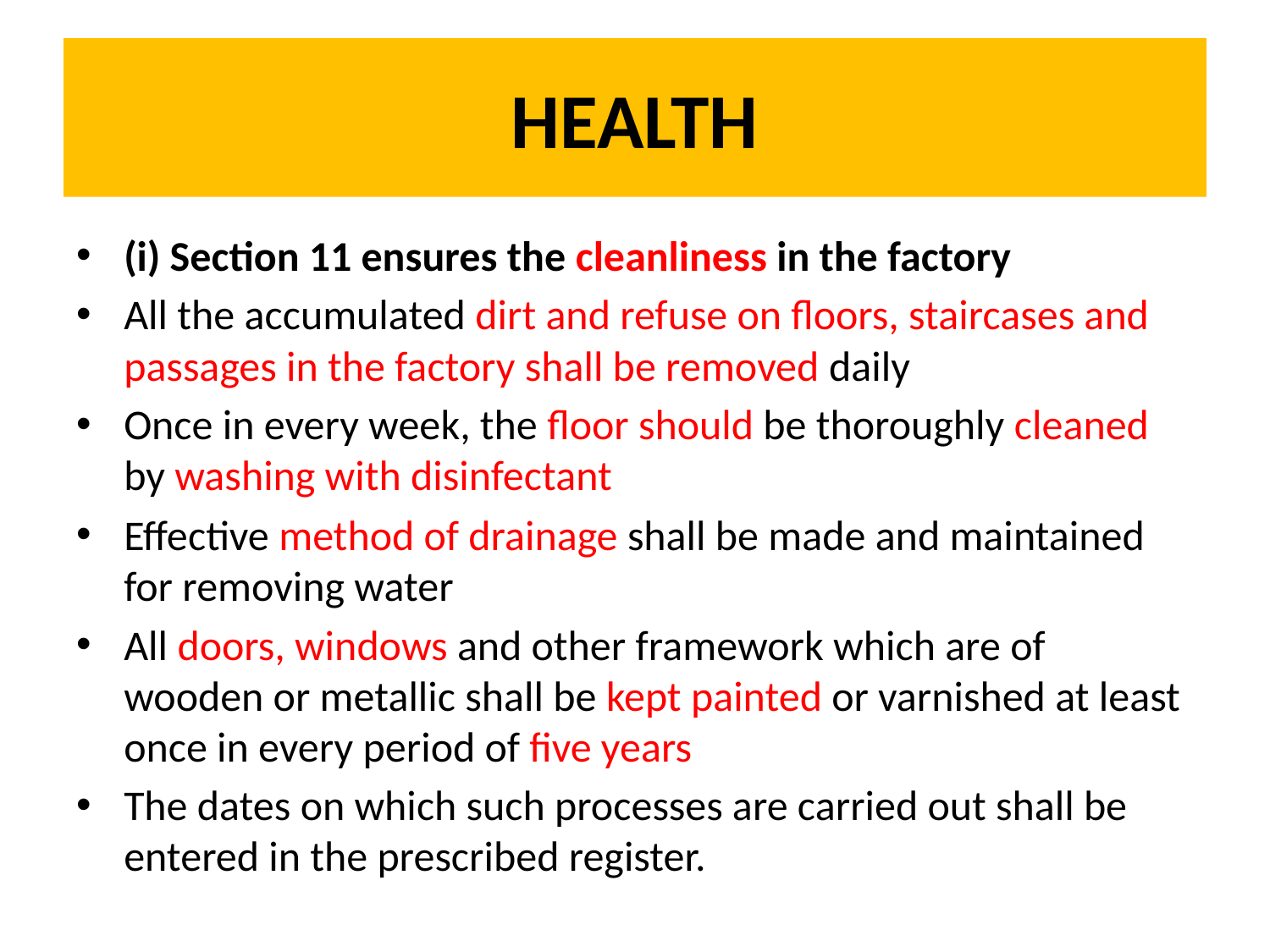

# HEALTH
(i) Section 11 ensures the cleanliness in the factory
All the accumulated dirt and refuse on floors, staircases and passages in the factory shall be removed daily
Once in every week, the floor should be thoroughly cleaned by washing with disinfectant
Effective method of drainage shall be made and maintained for removing water
All doors, windows and other framework which are of wooden or metallic shall be kept painted or varnished at least once in every period of five years
The dates on which such processes are carried out shall be entered in the prescribed register.